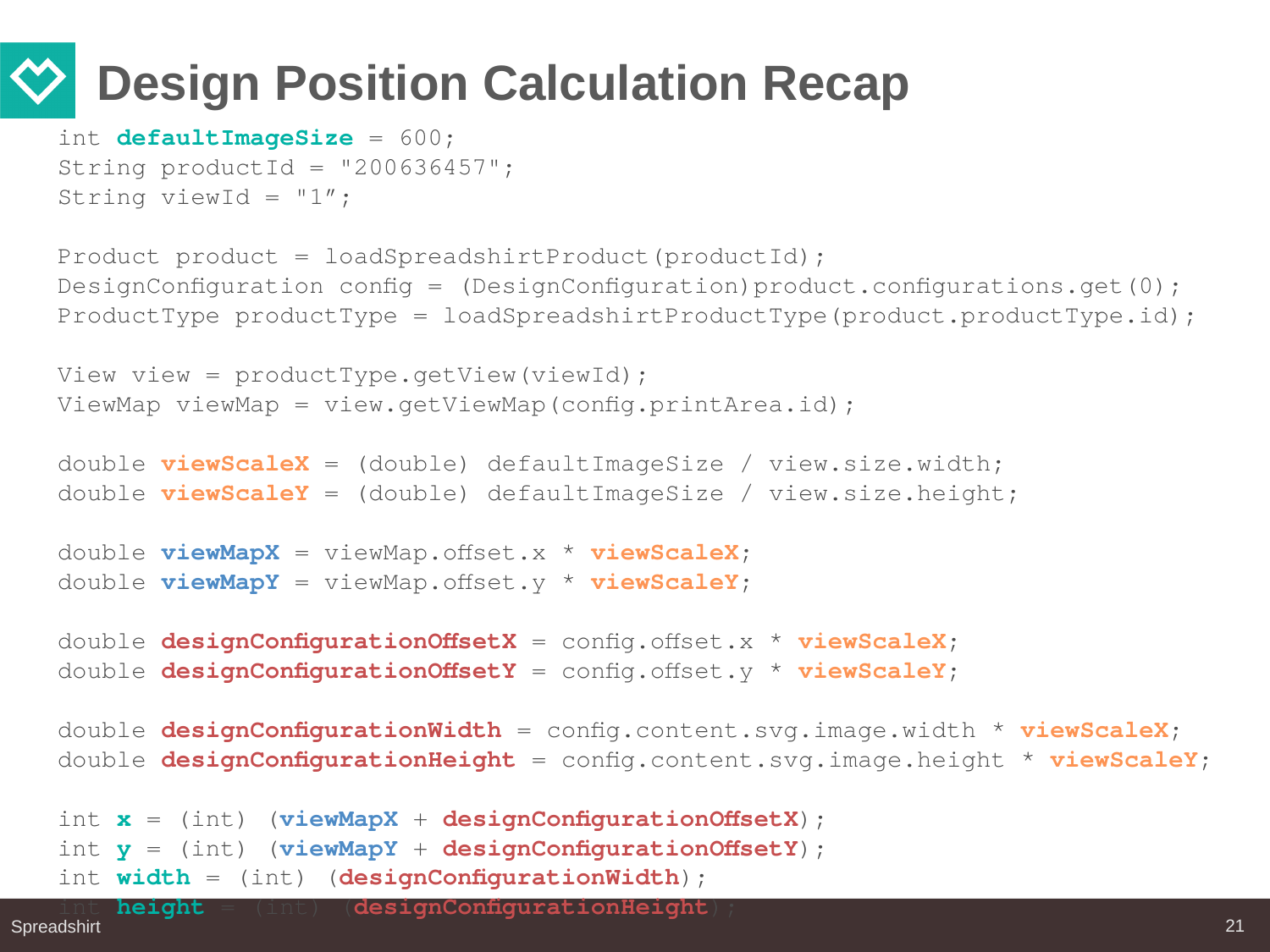

# Design Position Calculation Recap
int defaultImageSize = 600;
String productId = "200636457";
String viewId = "1”;

Product product = loadSpreadshirtProduct(productId);
DesignConfiguration config = (DesignConfiguration)product.configurations.get(0);
ProductType productType = loadSpreadshirtProductType(product.productType.id);
View view = productType.getView(viewId);
ViewMap viewMap = view.getViewMap(config.printArea.id);

double viewScaleX = (double) defaultImageSize / view.size.width;
double viewScaleY = (double) defaultImageSize / view.size.height;

double viewMapX = viewMap.offset.x * viewScaleX;
double viewMapY = viewMap.offset.y * viewScaleY;

double designConfigurationOffsetX = config.offset.x * viewScaleX;
double designConfigurationOffsetY = config.offset.y * viewScaleY;

double designConfigurationWidth = config.content.svg.image.width * viewScaleX;
double designConfigurationHeight = config.content.svg.image.height * viewScaleY;

int x = (int) (viewMapX + designConfigurationOffsetX);
int y = (int) (viewMapY + designConfigurationOffsetY);
int width = (int) (designConfigurationWidth);
int height = (int) (designConfigurationHeight);
21